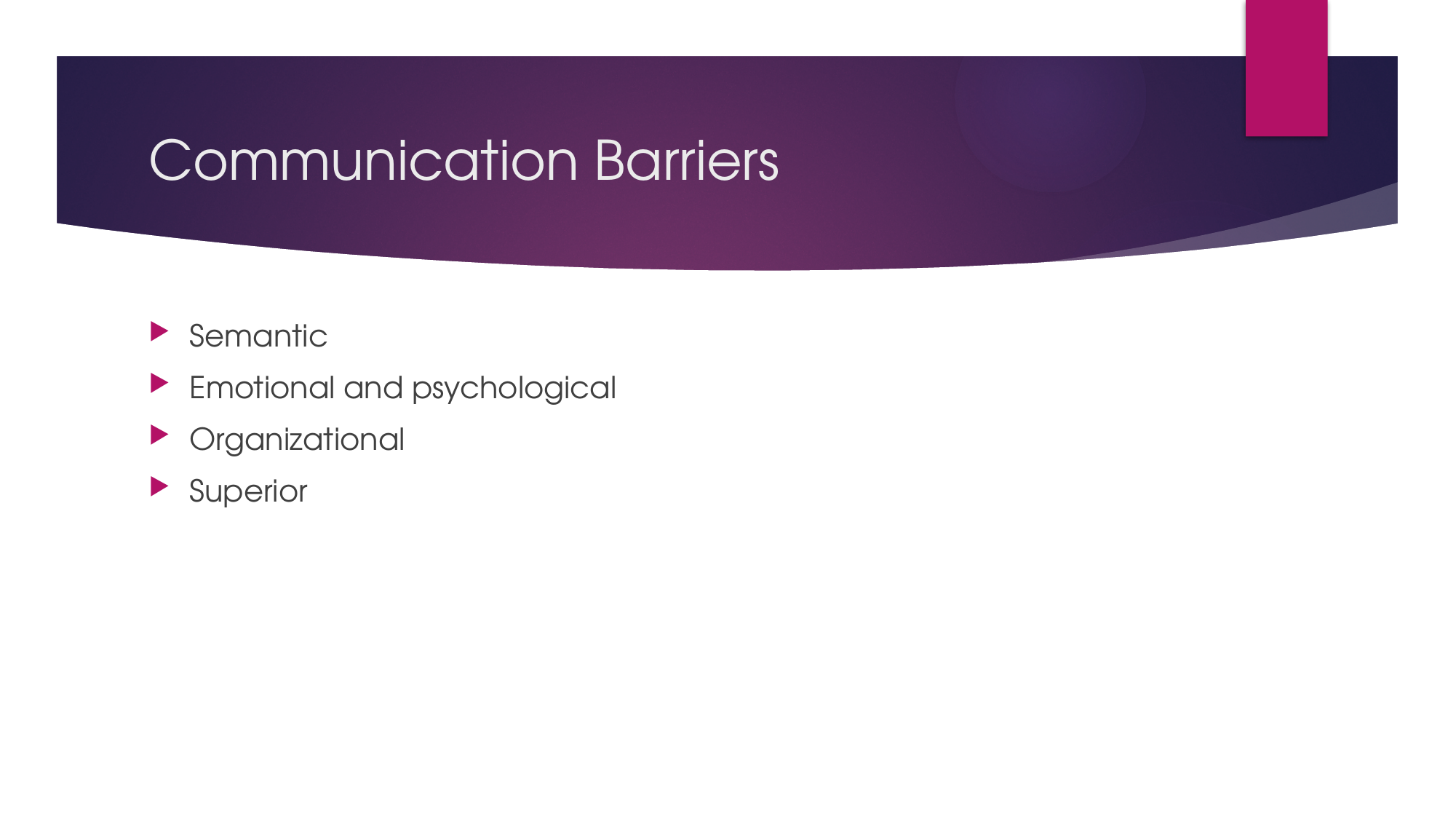

# Communication Barriers
Semantic
Emotional and psychological
Organizational
Superior